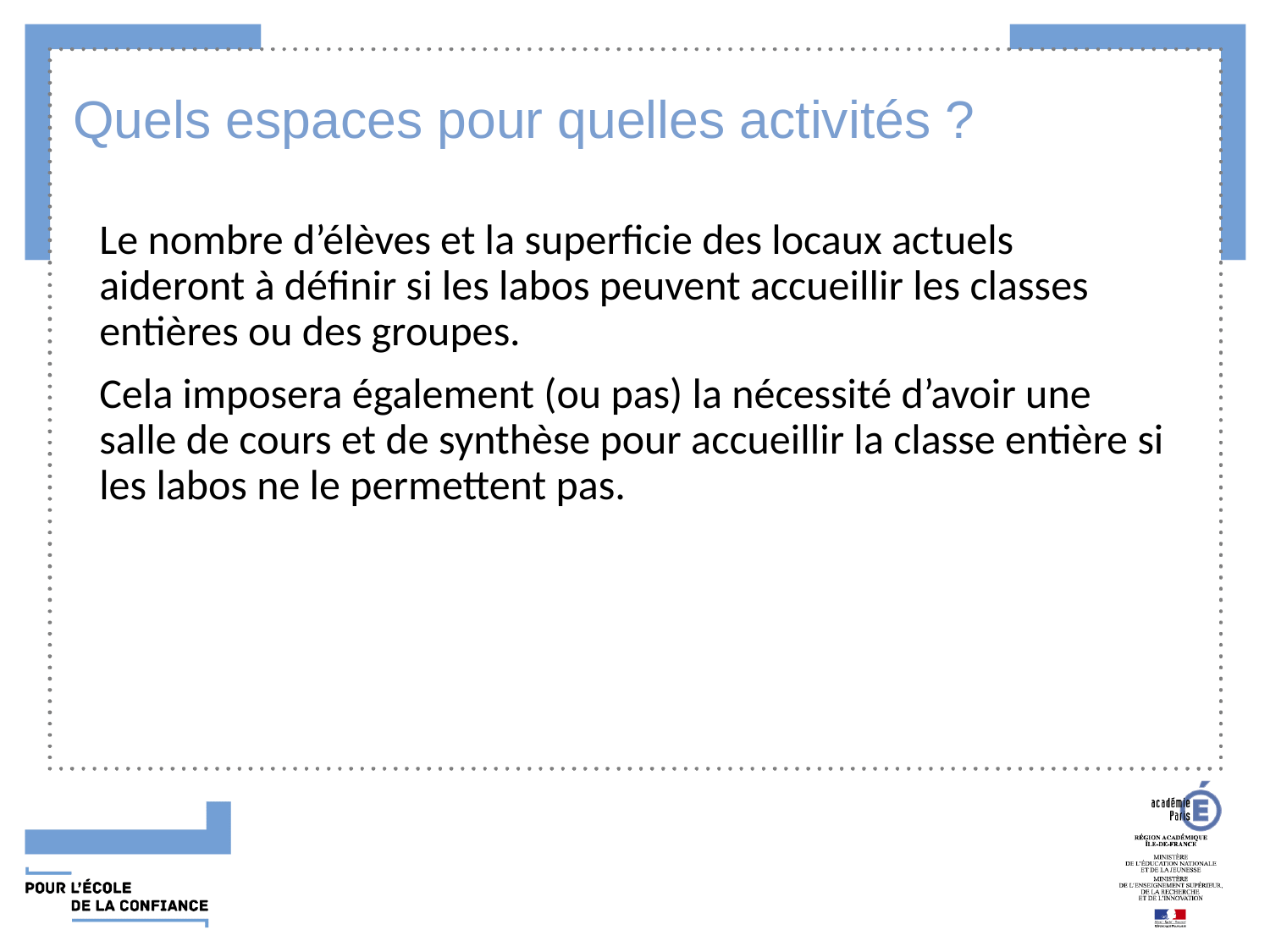

# Quels espaces pour quelles activités ?
Le nombre d’élèves et la superficie des locaux actuels aideront à définir si les labos peuvent accueillir les classes entières ou des groupes.
Cela imposera également (ou pas) la nécessité d’avoir une salle de cours et de synthèse pour accueillir la classe entière si les labos ne le permettent pas.